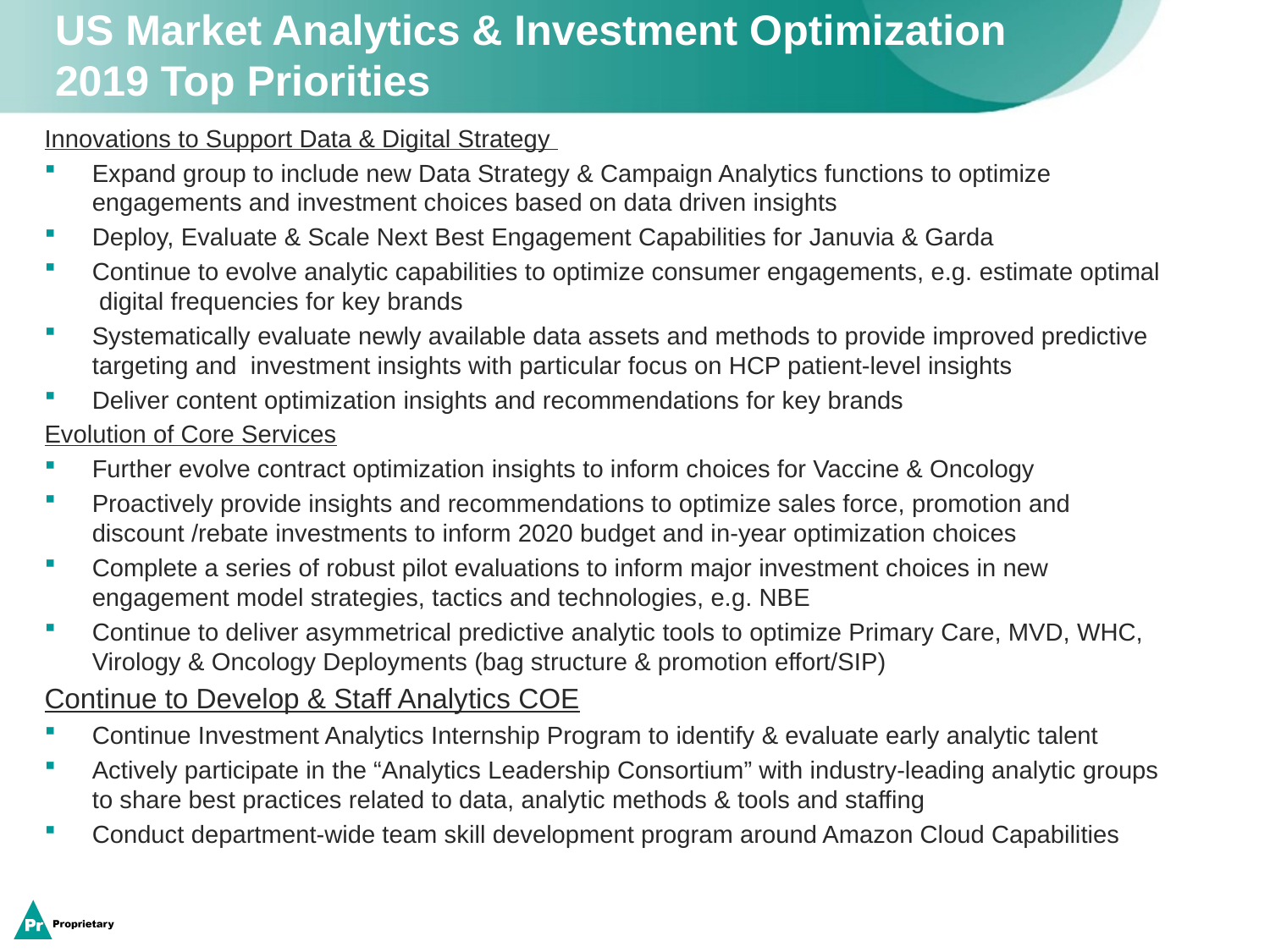

# US Market Analytics & Investment Optimization 2019 Top Priorities
Innovations to Support Data & Digital Strategy
Expand group to include new Data Strategy & Campaign Analytics functions to optimize engagements and investment choices based on data driven insights
Deploy, Evaluate & Scale Next Best Engagement Capabilities for Januvia & Garda
Continue to evolve analytic capabilities to optimize consumer engagements, e.g. estimate optimal  digital frequencies for key brands
Systematically evaluate newly available data assets and methods to provide improved predictive targeting and  investment insights with particular focus on HCP patient-level insights
Deliver content optimization insights and recommendations for key brands
Evolution of Core Services
Further evolve contract optimization insights to inform choices for Vaccine & Oncology
Proactively provide insights and recommendations to optimize sales force, promotion and discount /rebate investments to inform 2020 budget and in-year optimization choices
Complete a series of robust pilot evaluations to inform major investment choices in new engagement model strategies, tactics and technologies, e.g. NBE
Continue to deliver asymmetrical predictive analytic tools to optimize Primary Care, MVD, WHC, Virology & Oncology Deployments (bag structure & promotion effort/SIP)
Continue to Develop & Staff Analytics COE
Continue Investment Analytics Internship Program to identify & evaluate early analytic talent
Actively participate in the “Analytics Leadership Consortium” with industry-leading analytic groups to share best practices related to data, analytic methods & tools and staffing
Conduct department-wide team skill development program around Amazon Cloud Capabilities